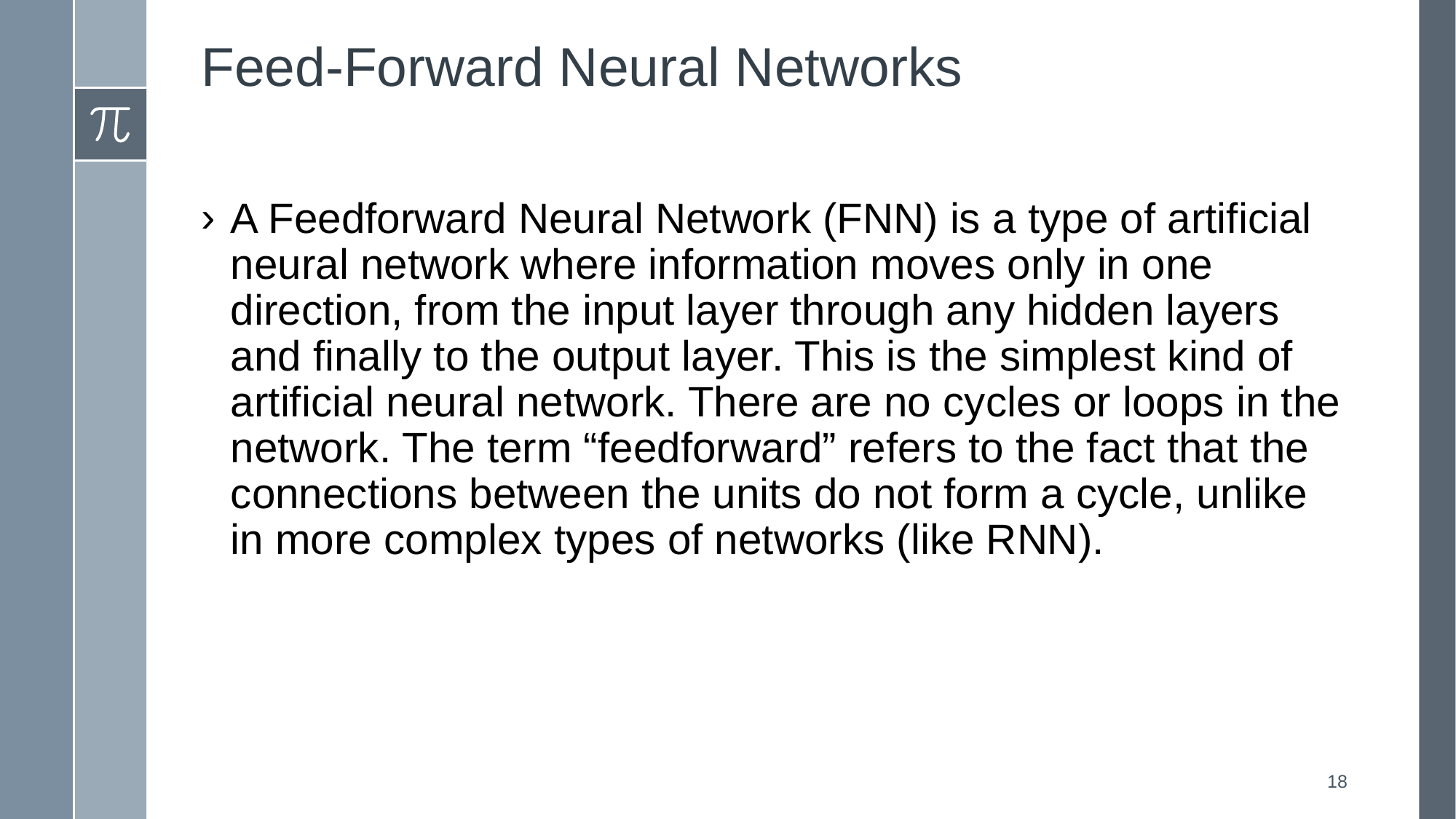

# Feed-Forward Neural Networks
A Feedforward Neural Network (FNN) is a type of artificial neural network where information moves only in one direction, from the input layer through any hidden layers and finally to the output layer. This is the simplest kind of artificial neural network. There are no cycles or loops in the network. The term “feedforward” refers to the fact that the connections between the units do not form a cycle, unlike in more complex types of networks (like RNN).
18